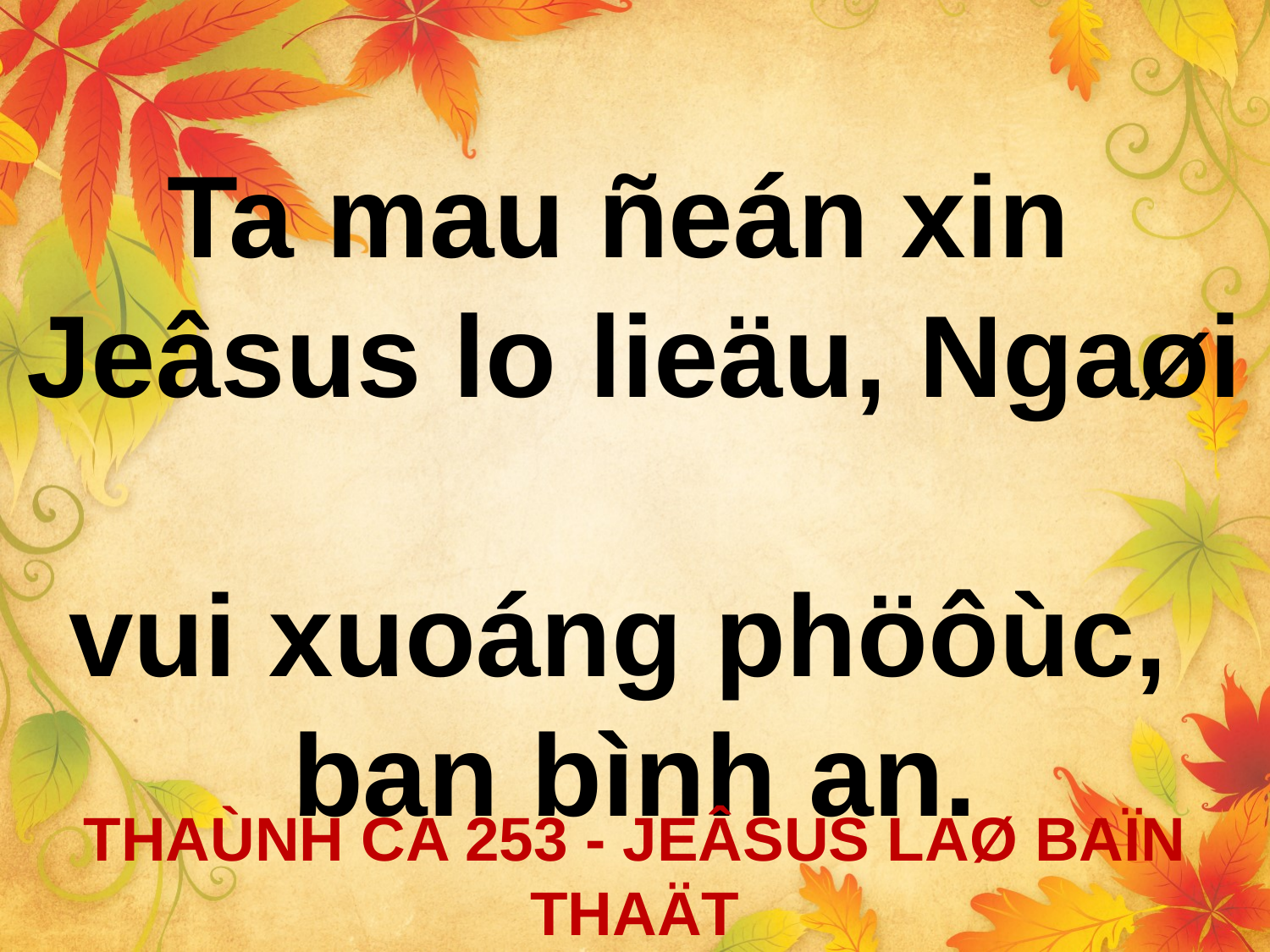

Ta mau ñeán xin
Jeâsus lo lieäu, Ngaøi
vui xuoáng phöôùc,
ban bình an.
THAÙNH CA 253 - JEÂSUS LAØ BAÏN THAÄT